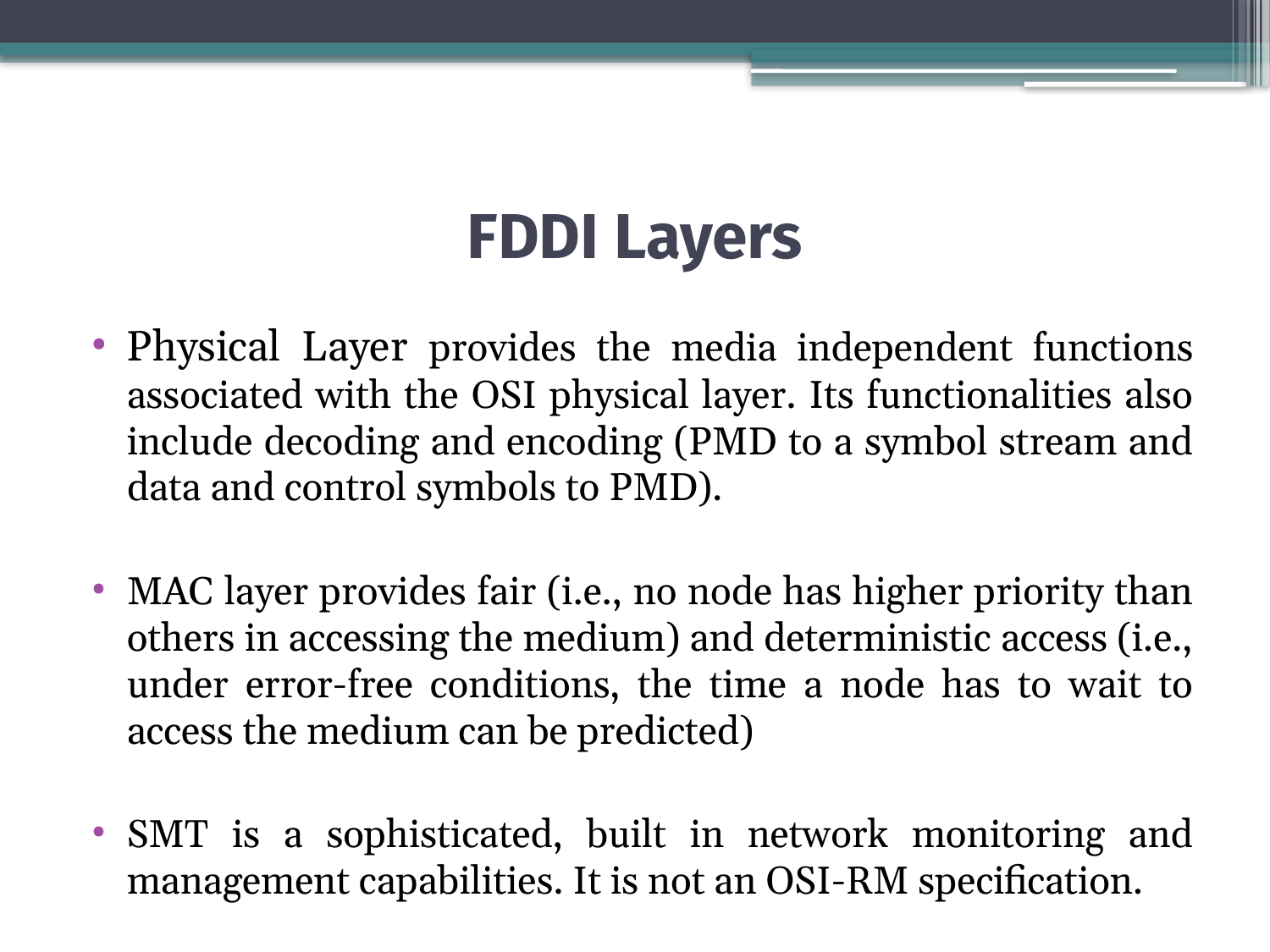

# FDDI Layers
Physical Layer provides the media independent functions associated with the OSI physical layer. Its functionalities also include decoding and encoding (PMD to a symbol stream and data and control symbols to PMD).

MAC layer provides fair (i.e., no node has higher priority than others in accessing the medium) and deterministic access (i.e., under error-free conditions, the time a node has to wait to access the medium can be predicted)

SMT is a sophisticated, built in network monitoring and management capabilities. It is not an OSI-RM specification.